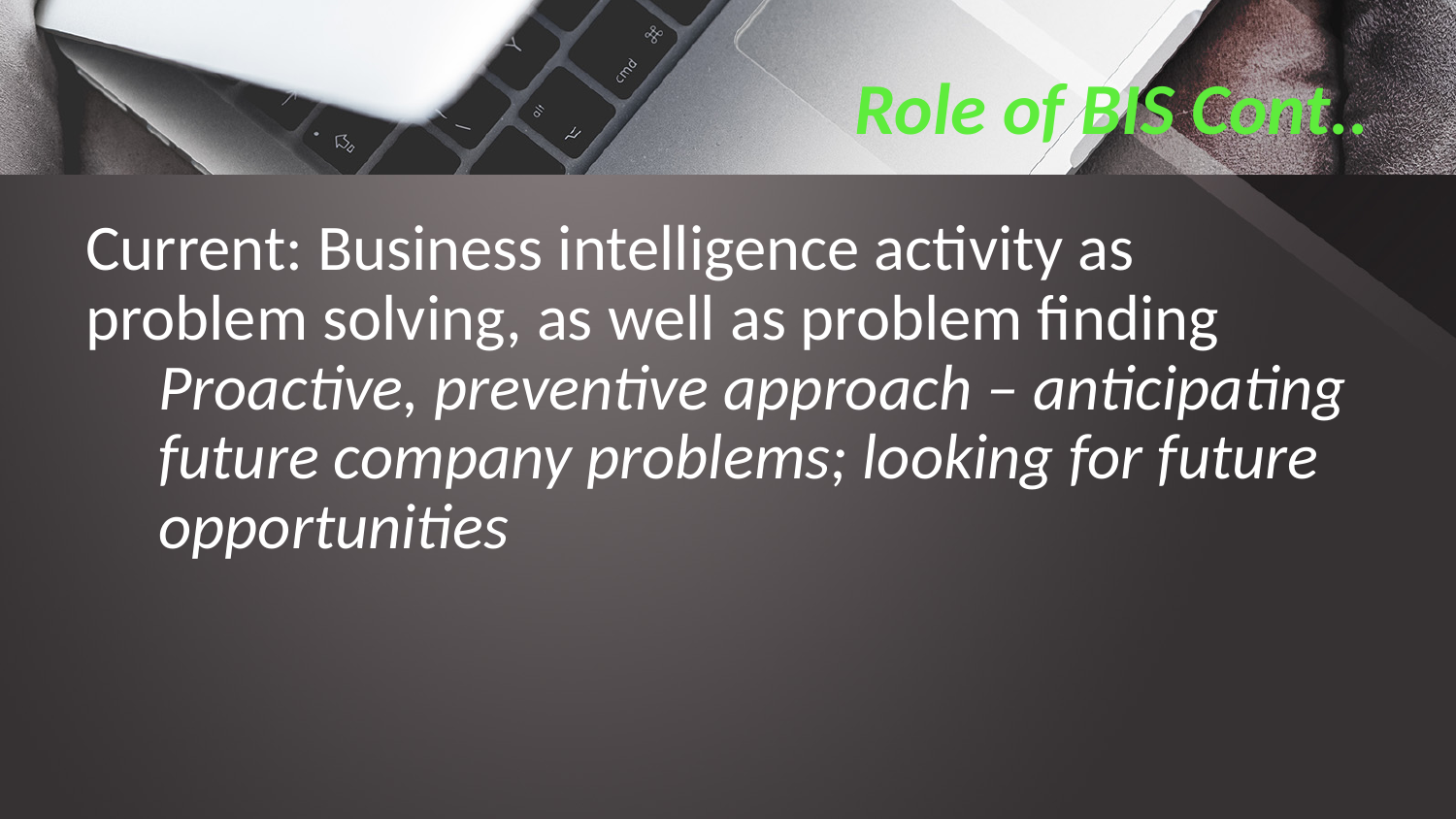

# Role of BIS Cont..

Current: Business intelligence activity as problem solving, as well as problem finding
Proactive, preventive approach – anticipating future company problems; looking for future opportunities